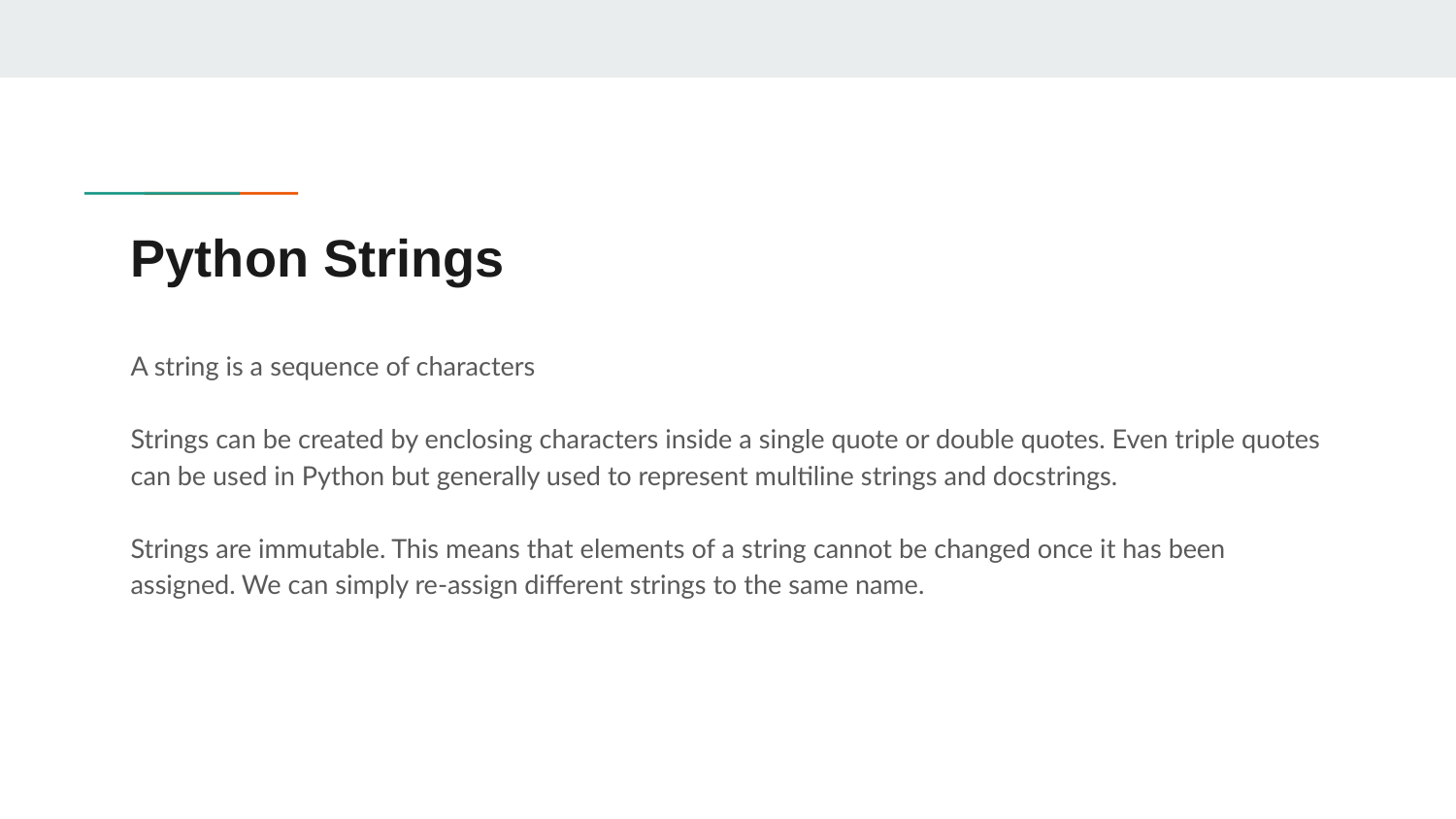

# Python Strings
A string is a sequence of characters
Strings can be created by enclosing characters inside a single quote or double quotes. Even triple quotes can be used in Python but generally used to represent multiline strings and docstrings.
Strings are immutable. This means that elements of a string cannot be changed once it has been assigned. We can simply re-assign different strings to the same name.